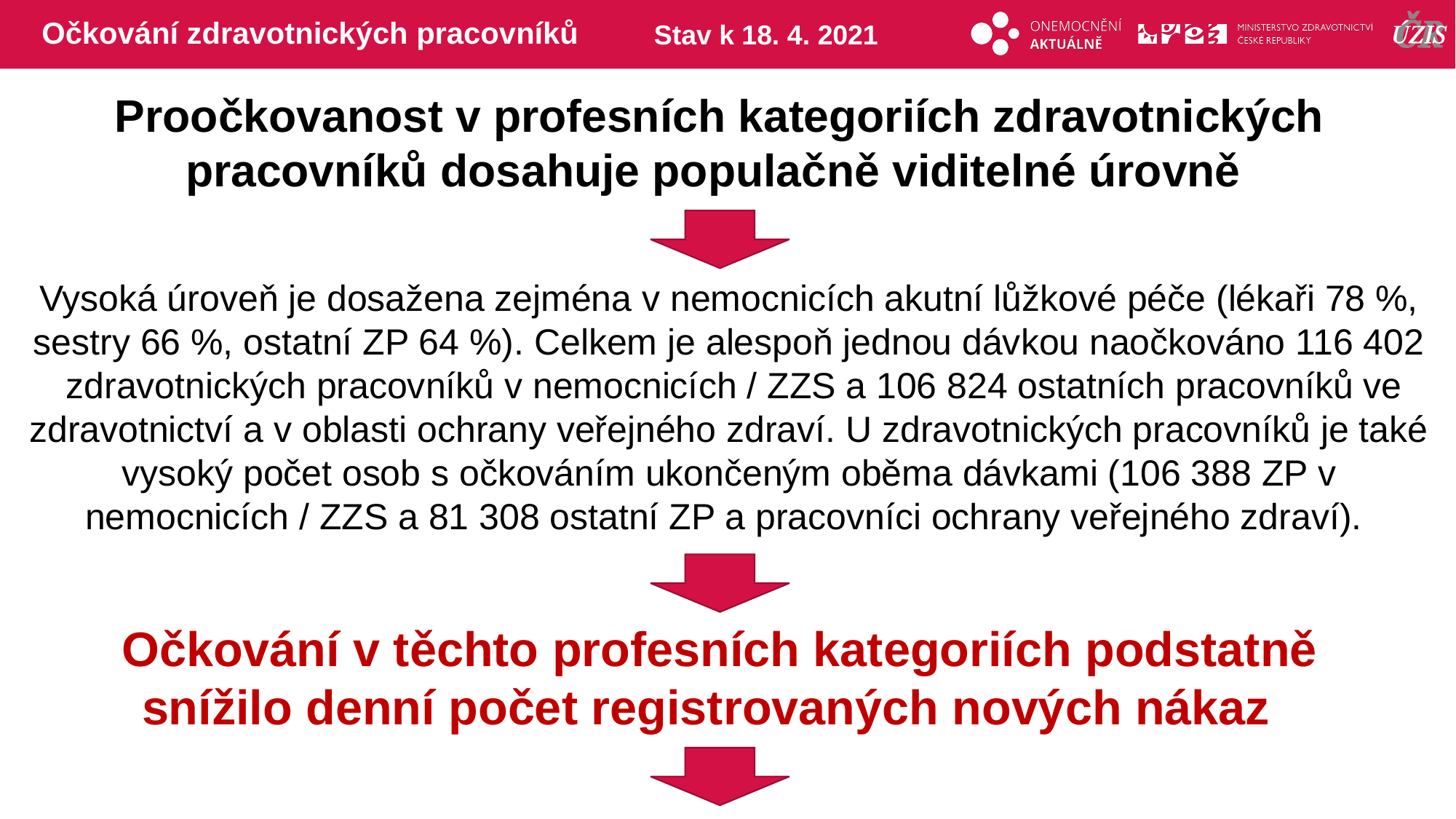

# Očkování zdravotnických pracovníků
Stav k 18. 4. 2021
Proočkovanost v profesních kategoriích zdravotnických pracovníků dosahuje populačně viditelné úrovně

Vysoká úroveň je dosažena zejména v nemocnicích akutní lůžkové péče (lékaři 78 %, sestry 66 %, ostatní ZP 64 %). Celkem je alespoň jednou dávkou naočkováno 116 402
 zdravotnických pracovníků v nemocnicích / ZZS a 106 824 ostatních pracovníků ve zdravotnictví a v oblasti ochrany veřejného zdraví. U zdravotnických pracovníků je také vysoký počet osob s očkováním ukončeným oběma dávkami (106 388 ZP v nemocnicích / ZZS a 81 308 ostatní ZP a pracovníci ochrany veřejného zdraví).

Očkování v těchto profesních kategoriích podstatně snížilo denní počet registrovaných nových nákaz